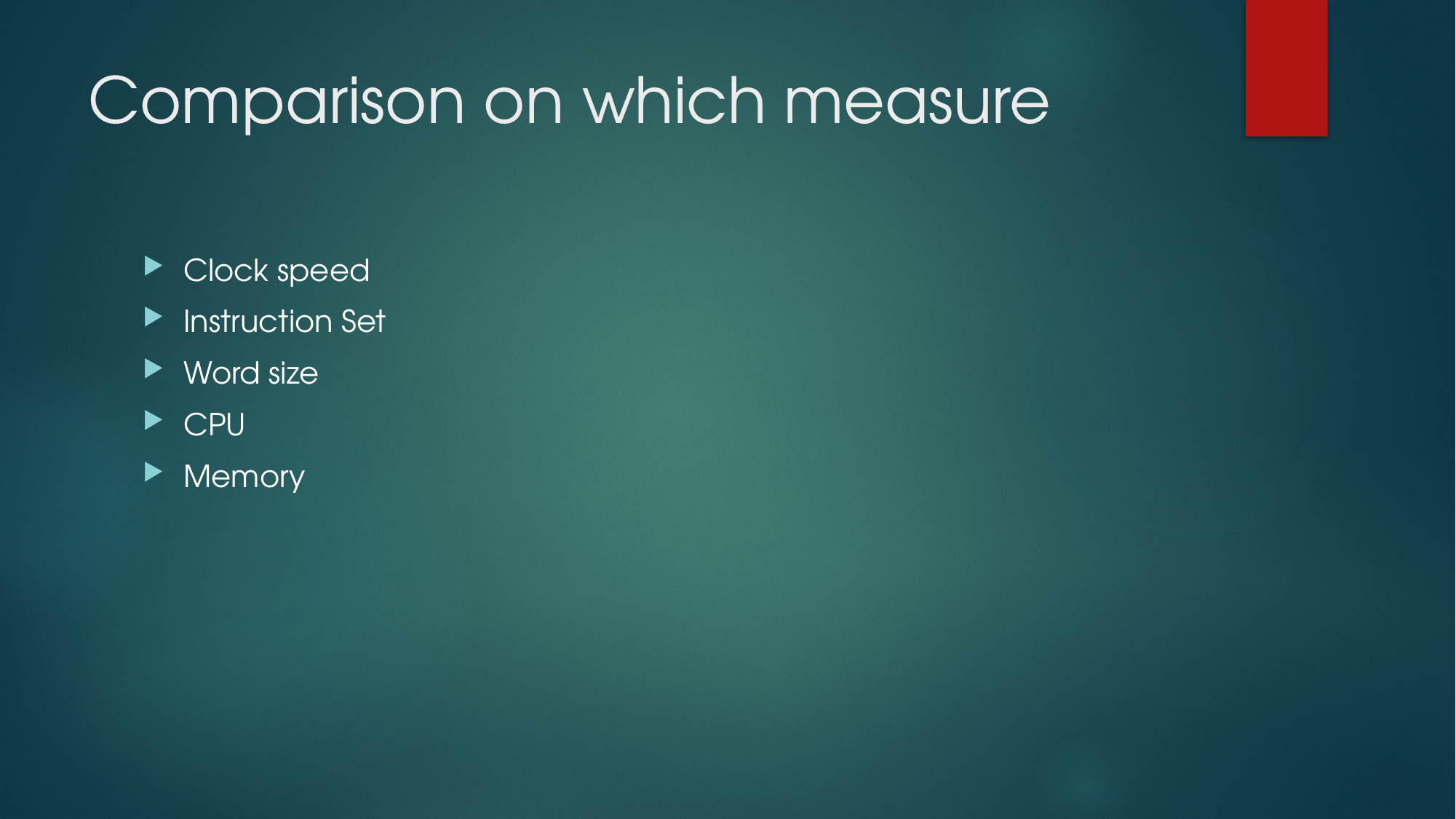

# Comparison on which measure
Clock speed
Instruction Set
Word size
CPU
Memory